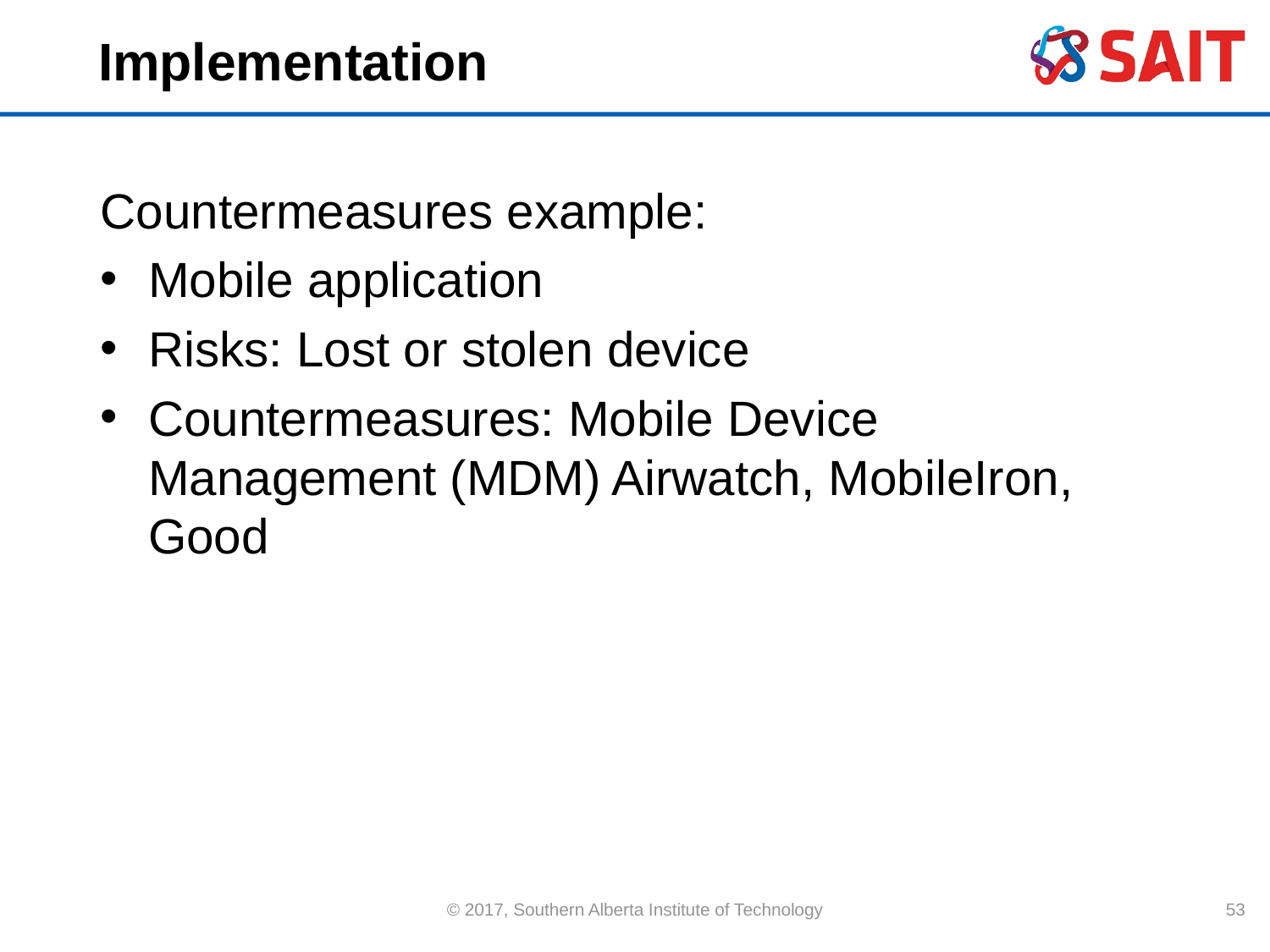

# Implementation
Countermeasures example:
Mobile application
Risks: Lost or stolen device
Countermeasures: Mobile Device Management (MDM) Airwatch, MobileIron, Good